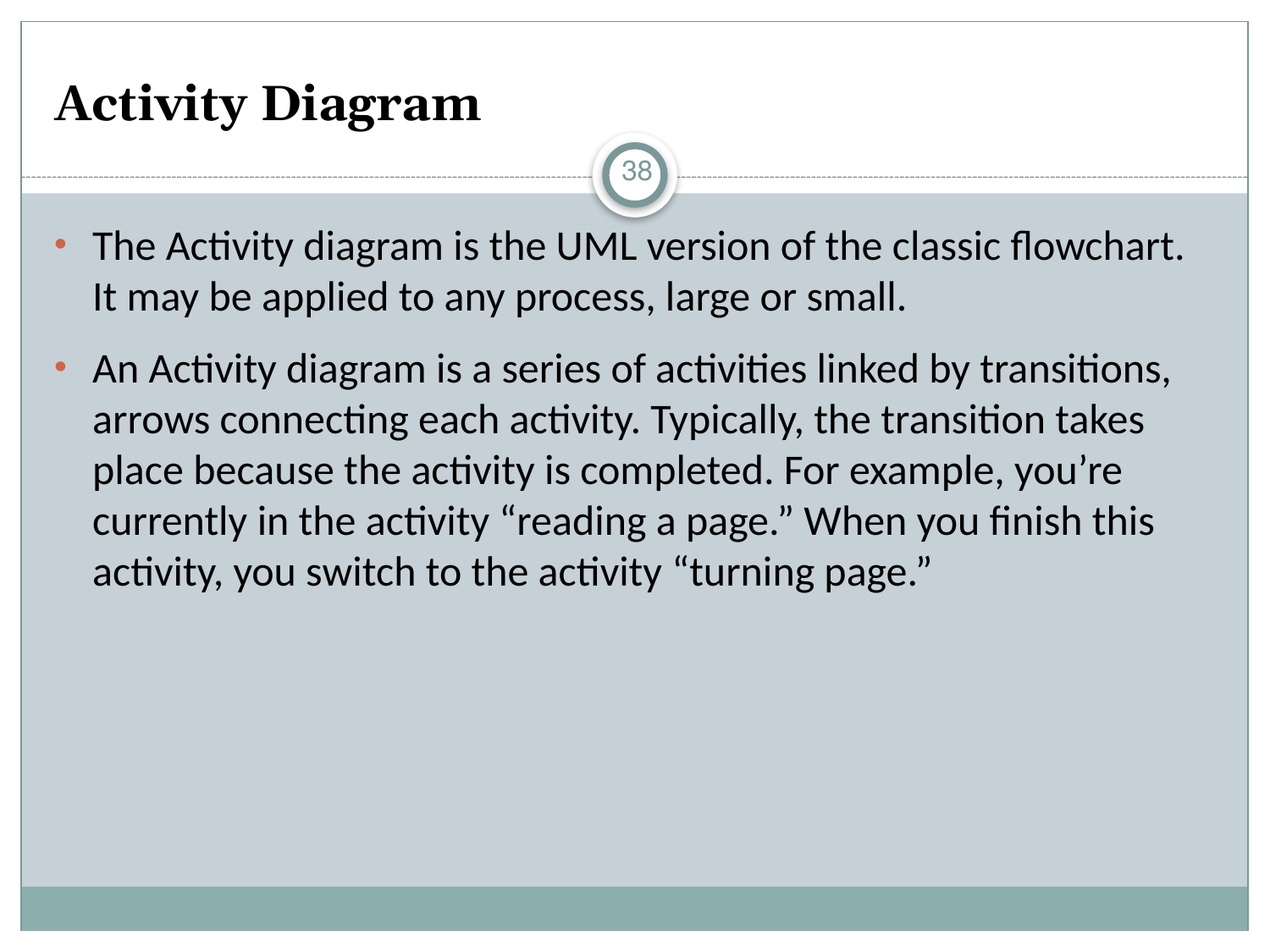

# Activity Diagram
38
The Activity diagram is the UML version of the classic flowchart. It may be applied to any process, large or small.
An Activity diagram is a series of activities linked by transitions, arrows connecting each activity. Typically, the transition takes place because the activity is completed. For example, you’re currently in the activity “reading a page.” When you finish this activity, you switch to the activity “turning page.”